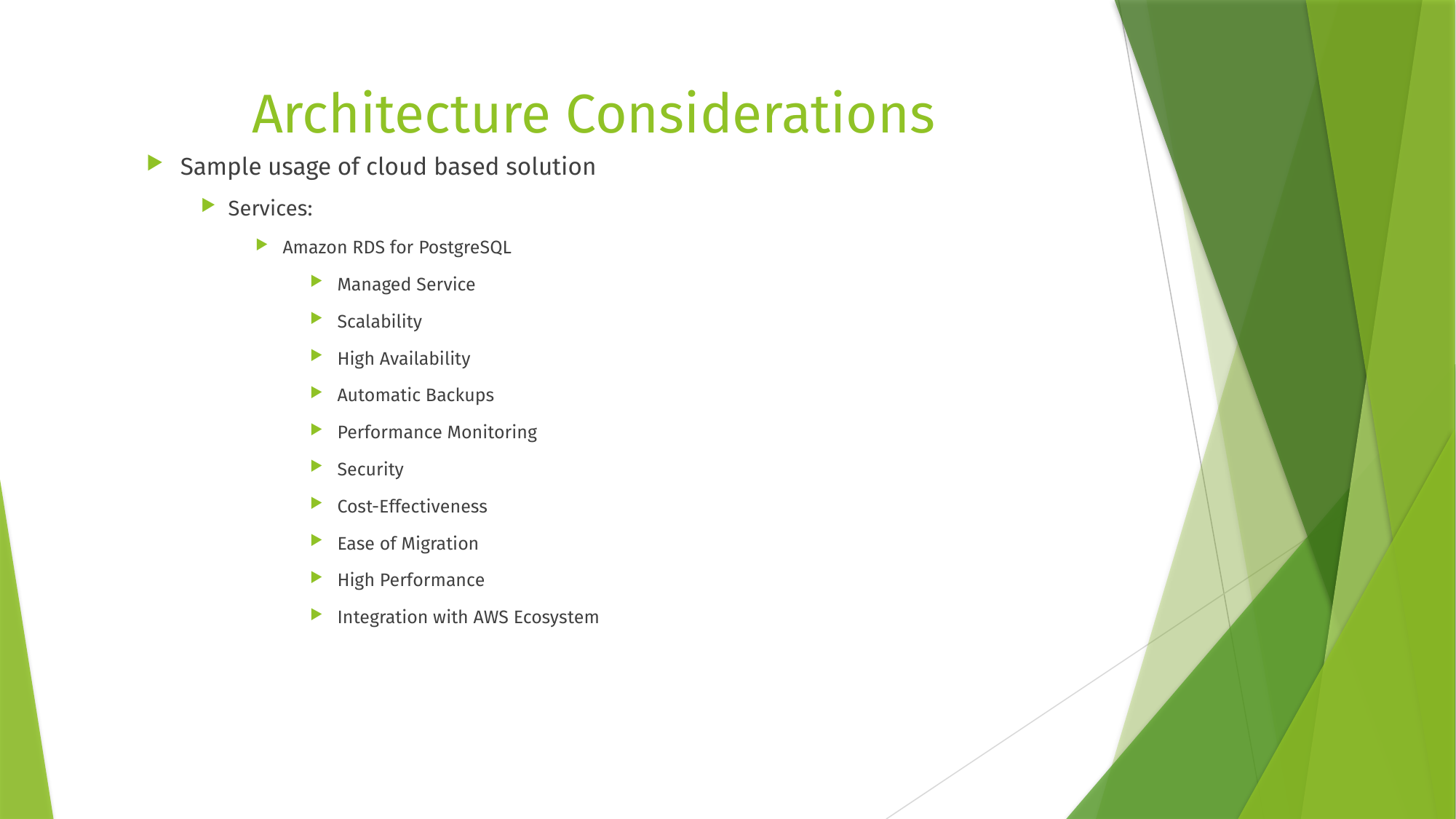

# Architecture Considerations
Sample usage of cloud based solution
Services:
Amazon RDS for PostgreSQL
Managed Service
Scalability
High Availability
Automatic Backups
Performance Monitoring
Security
Cost-Effectiveness
Ease of Migration
High Performance
Integration with AWS Ecosystem